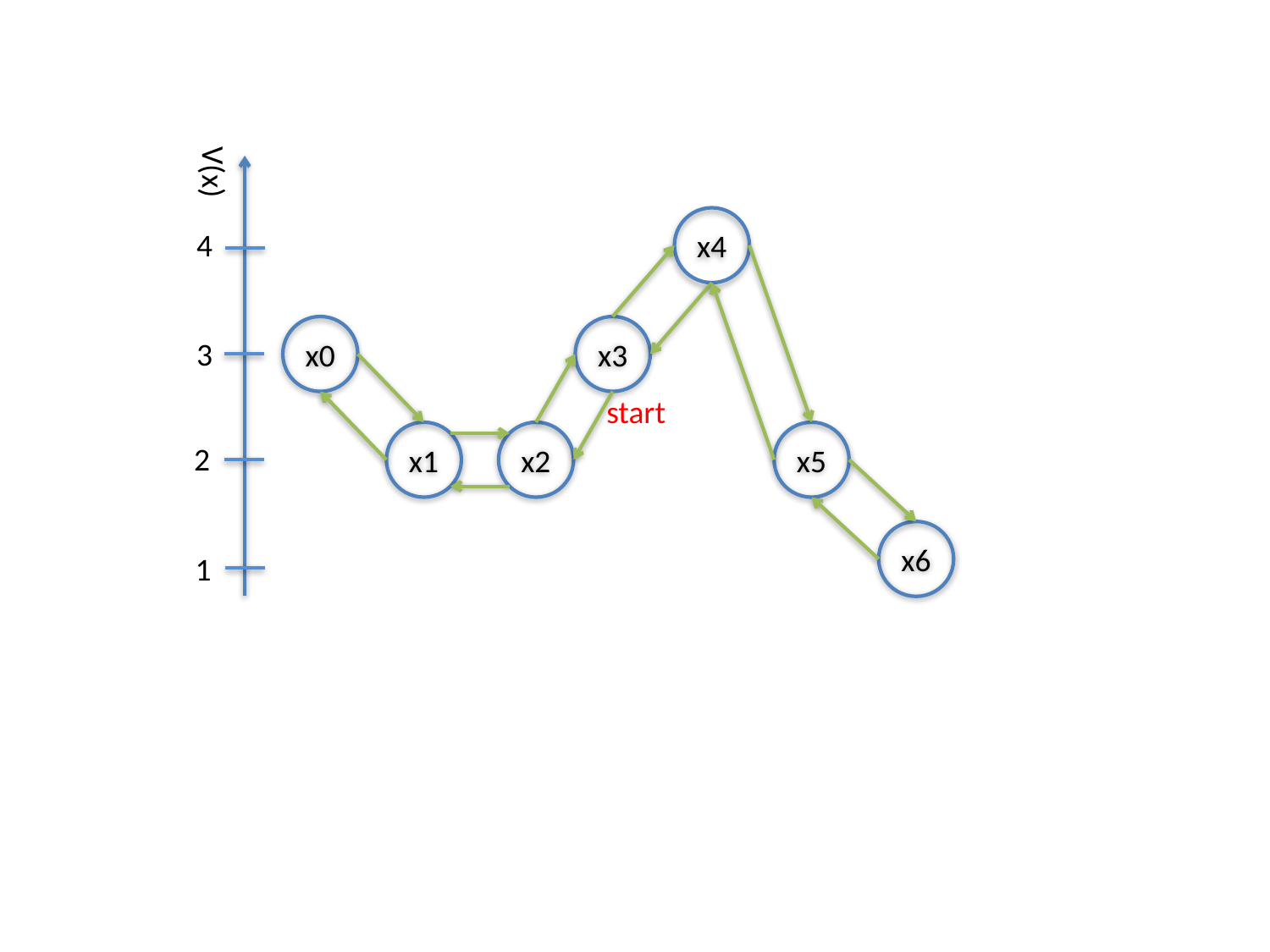

V(x)
x4
x0
x3
start
x1
x2
x5
x6
3
2
1
4